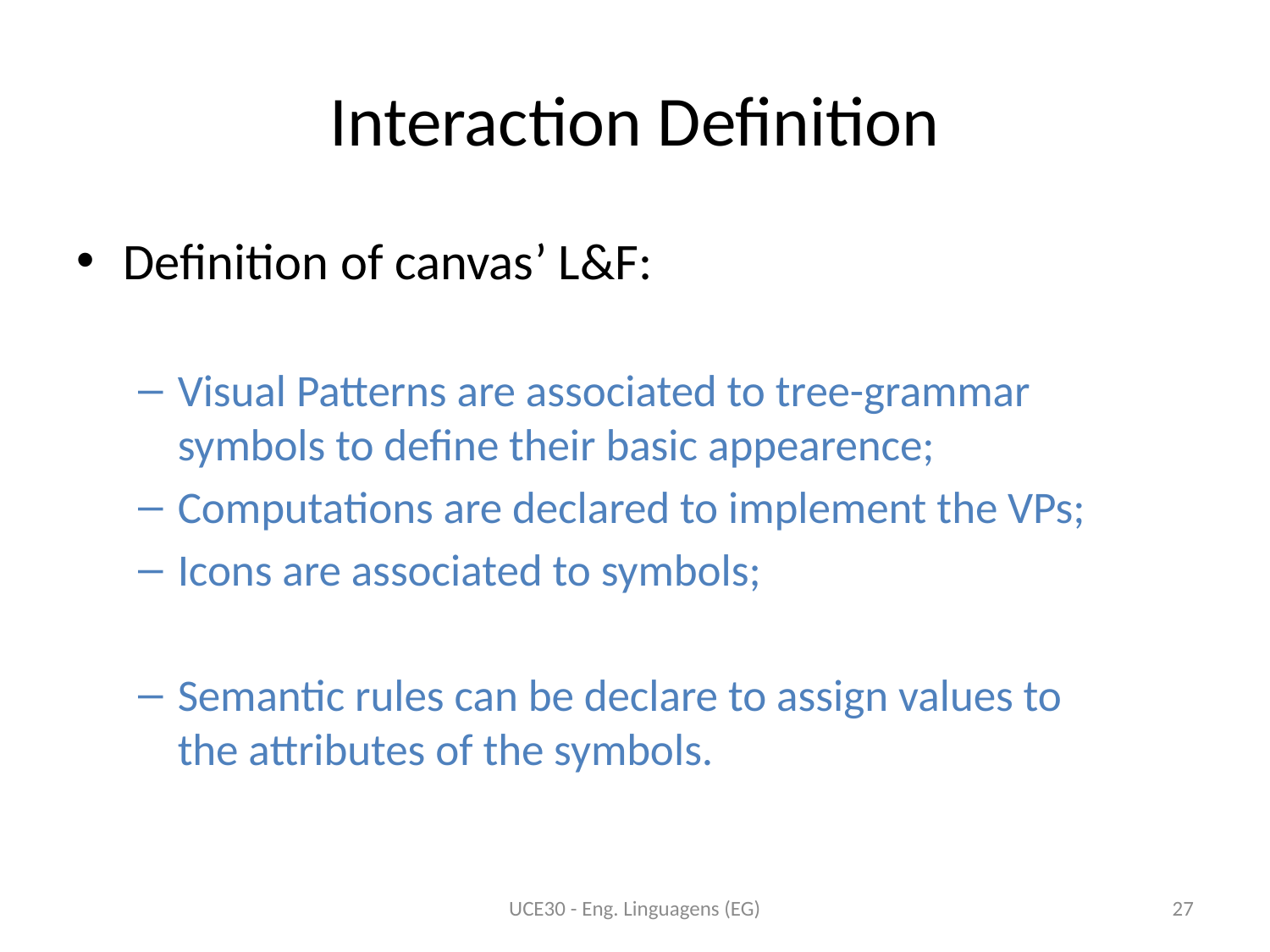

# Interaction Definition
Definition of canvas’ L&F:

Visual Patterns are associated to tree-grammar symbols to define their basic appearence;
Computations are declared to implement the VPs;
Icons are associated to symbols;

Semantic rules can be declare to assign values to the attributes of the symbols.
UCE30 - Eng. Linguagens (EG)
27